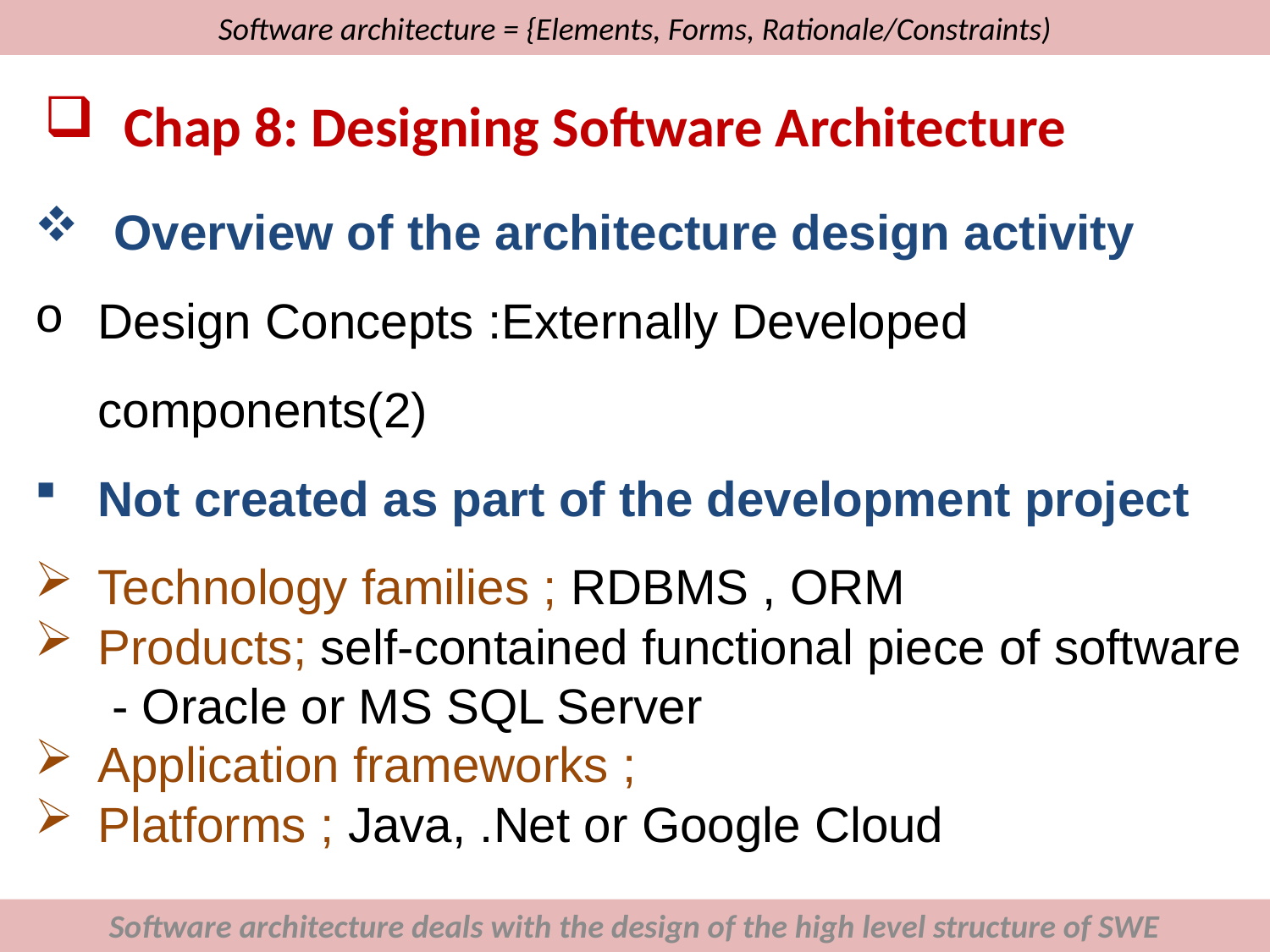

# Software architecture = {Elements, Forms, Rationale/Constraints)
Chap 8: Designing Software Architecture
Overview of the architecture design activity
Design Concepts :Externally Developed components(2)
Not created as part of the development project
Technology families ; RDBMS , ORM
Products; self-contained functional piece of software  - Oracle or MS SQL Server
Application frameworks ;
Platforms ; Java, .Net or Google Cloud

Software architecture deals with the design of the high level structure of SWE